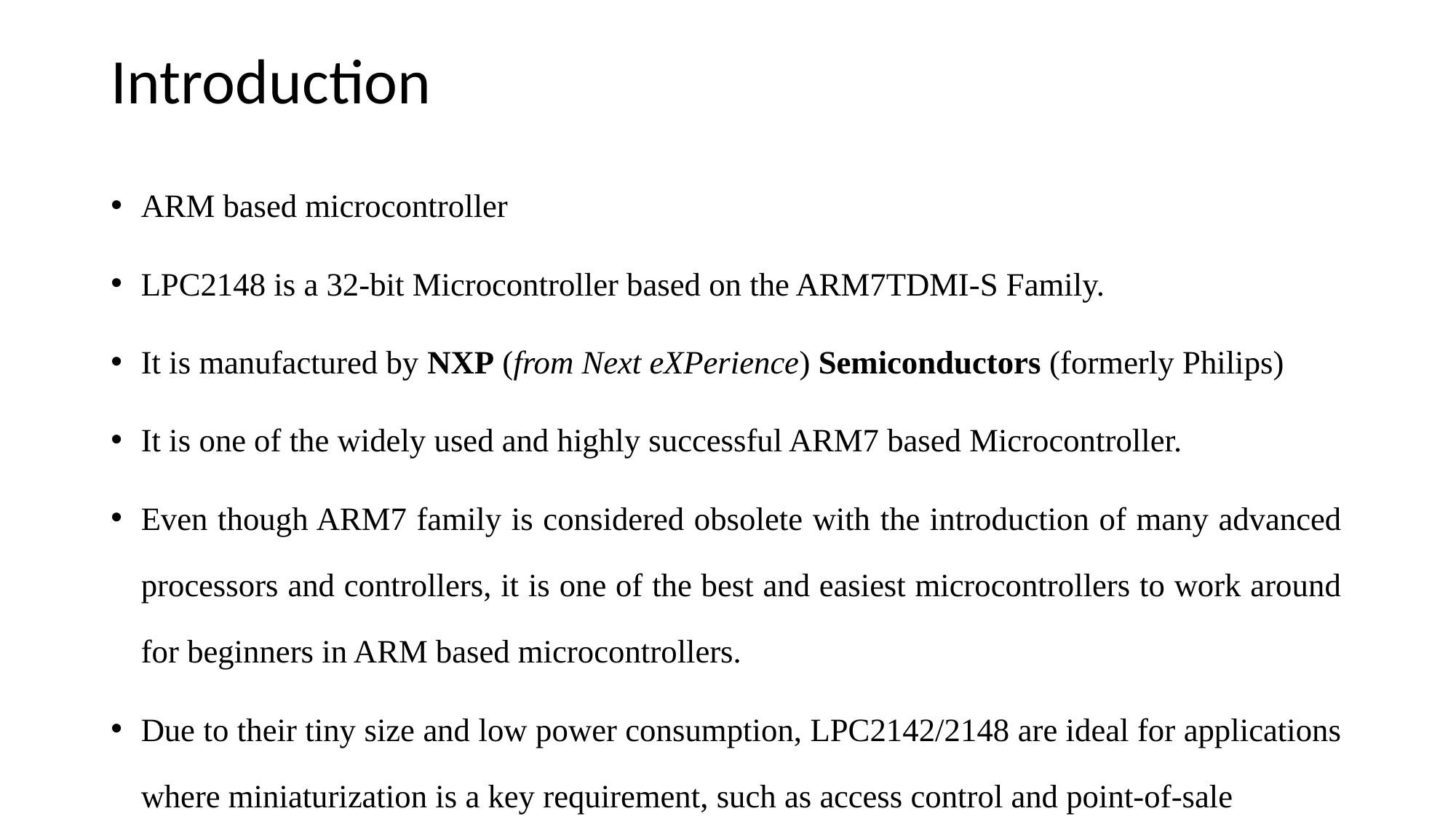

# Introduction
ARM based microcontroller
LPC2148 is a 32-bit Microcontroller based on the ARM7TDMI-S Family.
It is manufactured by NXP (from Next eXPerience) Semiconductors (formerly Philips)
It is one of the widely used and highly successful ARM7 based Microcontroller.
Even though ARM7 family is considered obsolete with the introduction of many advanced processors and controllers, it is one of the best and easiest microcontrollers to work around for beginners in ARM based microcontrollers.
Due to their tiny size and low power consumption, LPC2142/2148 are ideal for applications where miniaturization is a key requirement, such as access control and point-of-sale